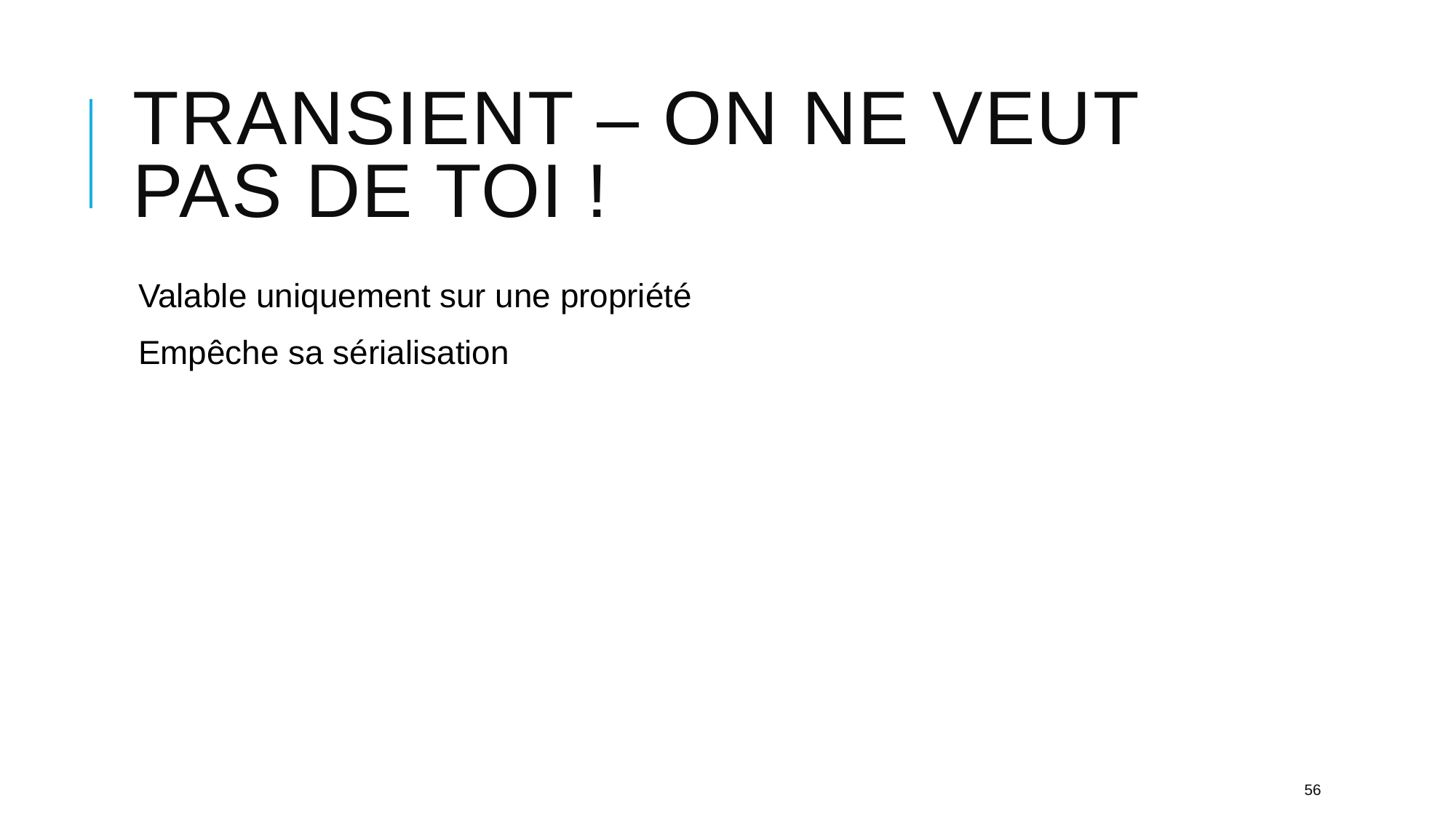

# Transient – On ne veut pas de toi !
Valable uniquement sur une propriété
Empêche sa sérialisation
56